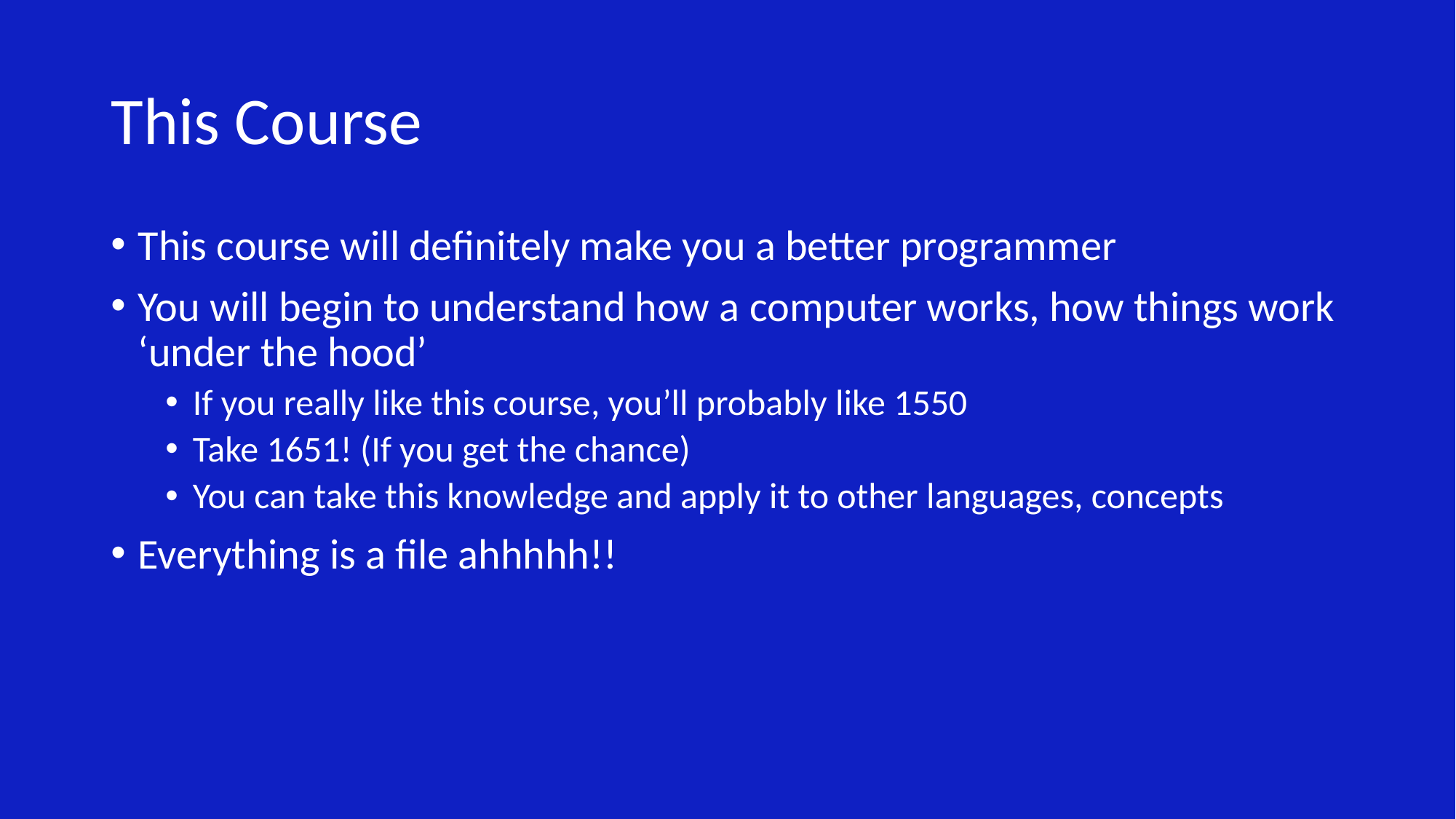

# This Course
This course will definitely make you a better programmer
You will begin to understand how a computer works, how things work ‘under the hood’
If you really like this course, you’ll probably like 1550
Take 1651! (If you get the chance)
You can take this knowledge and apply it to other languages, concepts
Everything is a file ahhhhh!!